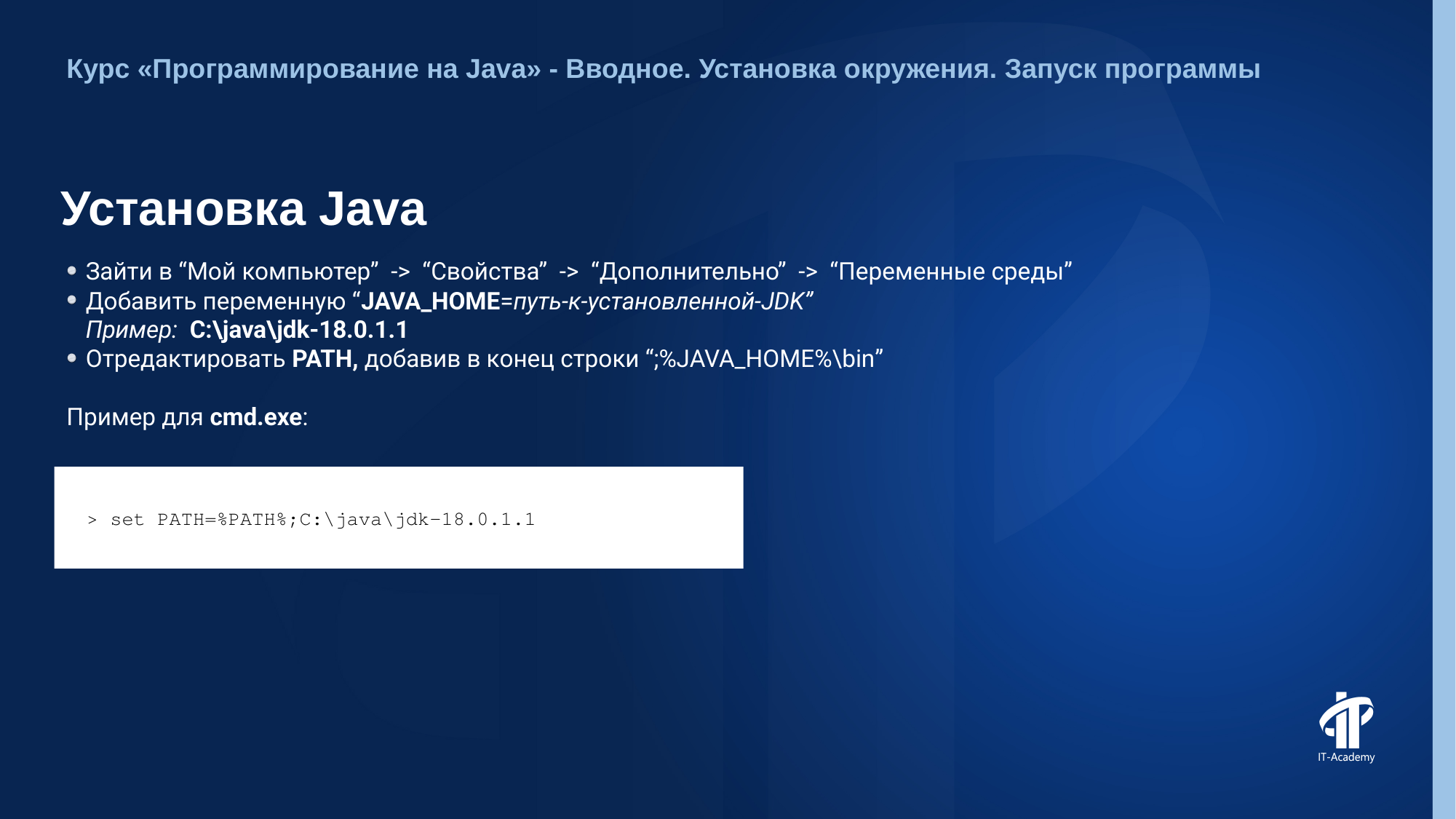

Курс «Программирование на Java» - Вводное. Установка окружения. Запуск программы
# Установка Java
Зайти в “Мой компьютер”  ->  “Свойства”  ->  “Дополнительно”  ->  “Переменные среды”
Добавить переменную “JAVA_HOME=путь-к-установленной-JDK”
Пример:  C:\java\jdk-18.0.1.1
Отредактировать PATH, добавив в конец строки “;%JAVA_HOME%\bin”

Пример для cmd.exe:

> set PATH=%PATH%;C:\java\jdk-18.0.1.1